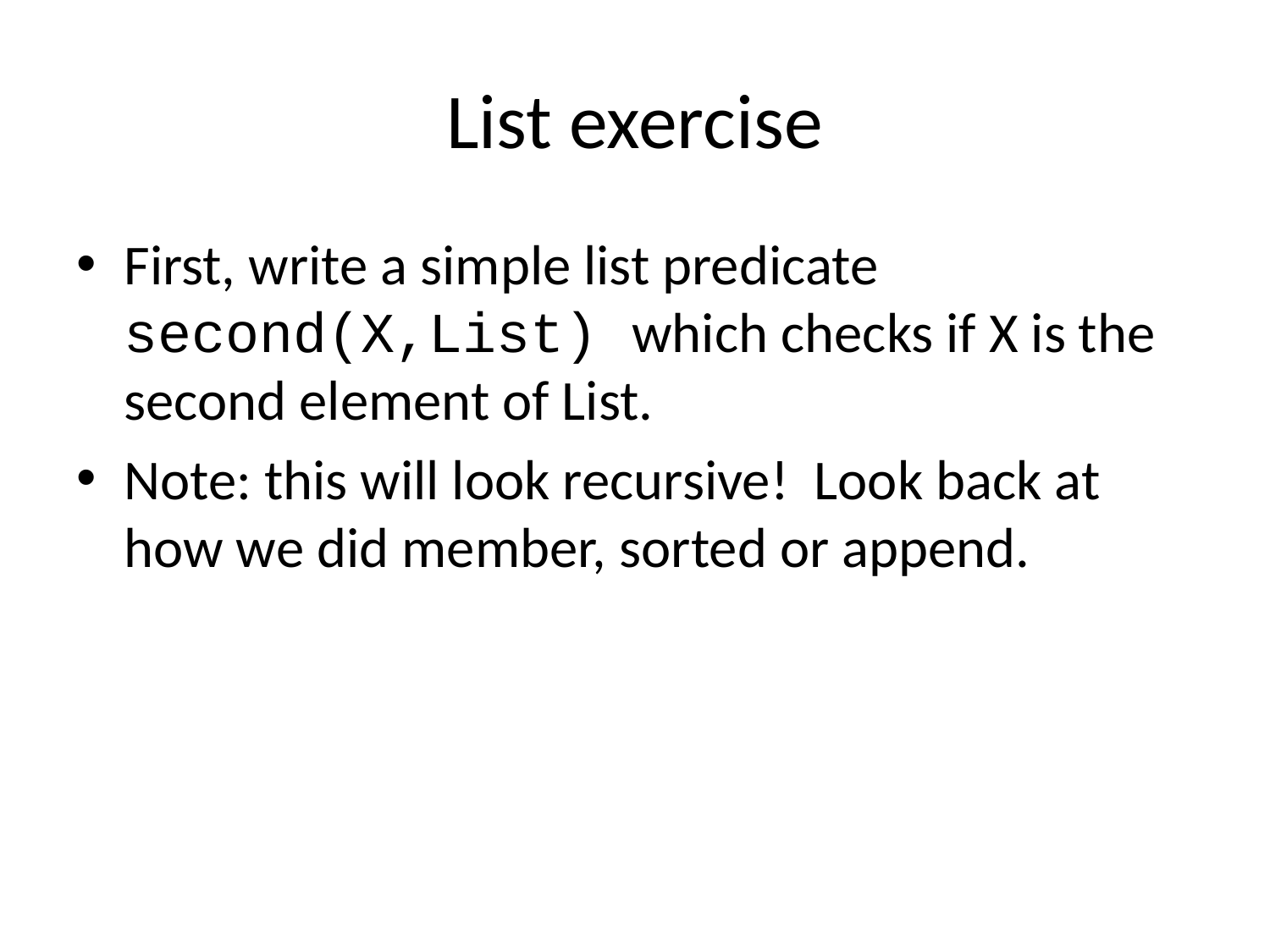

# List exercise
First, write a simple list predicate second(X,List) which checks if X is the second element of List.
Note: this will look recursive!  Look back at how we did member, sorted or append.